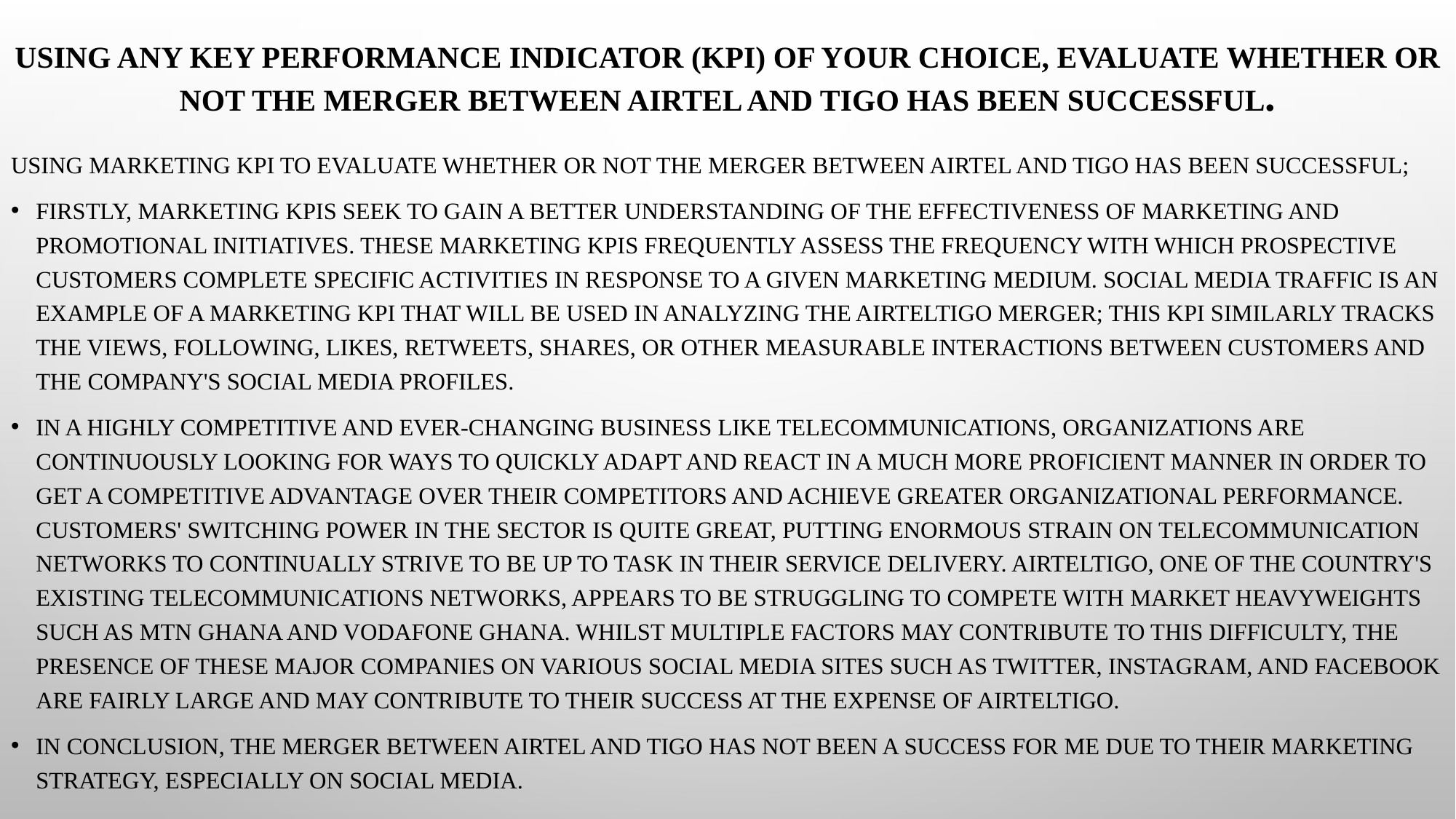

# Using any key performance indicator (KPI) of your choice, evaluate whether or not the merger between Airtel and Tigo has been successful.
Using Marketing KPI to evaluate whether or not the merger between Airtel and Tigo has been successful;
Firstly, Marketing KPIs seek to gain a better understanding of the effectiveness of marketing and promotional initiatives. These marketing KPIs frequently assess the frequency with which prospective customers complete specific activities in response to a given marketing medium. Social Media Traffic is an example of a marketing KPI that will be used in analyzing the AirtelTigo merger; this KPI similarly tracks the views, following, likes, retweets, shares, or other measurable interactions between customers and the company's social media profiles.
In a highly competitive and ever-changing business like telecommunications, organizations are continuously looking for ways to quickly adapt and react in a much more proficient manner in order to get a competitive advantage over their competitors and achieve greater organizational performance. Customers' switching power in the sector is quite great, putting enormous strain on telecommunication networks to continually strive to be up to task in their service delivery. AirtelTigo, one of the country's existing telecommunications networks, appears to be struggling to compete with market heavyweights such as MTN Ghana and Vodafone Ghana. Whilst multiple factors may contribute to this difficulty, the presence of these major companies on various social media sites such as Twitter, Instagram, and Facebook are fairly large and may contribute to their success at the expense of AirtelTigo.
In conclusion, the merger between Airtel and Tigo has not been a success for me due to their marketing strategy, especially on social media.